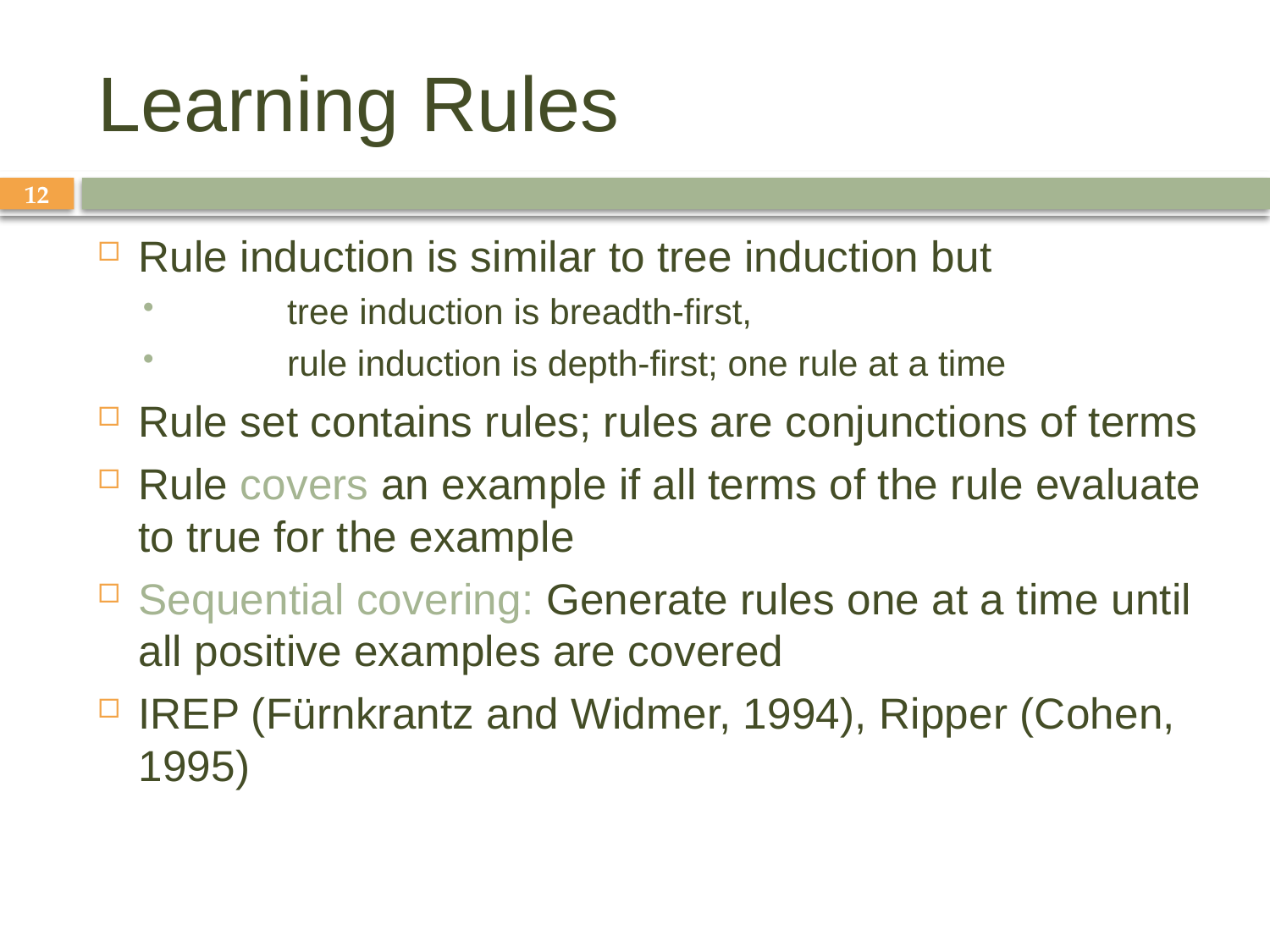

# Learning Rules
12
Rule induction is similar to tree induction but
	tree induction is breadth-first,
	rule induction is depth-first; one rule at a time
Rule set contains rules; rules are conjunctions of terms
Rule covers an example if all terms of the rule evaluate to true for the example
Sequential covering: Generate rules one at a time until all positive examples are covered
IREP (Fürnkrantz and Widmer, 1994), Ripper (Cohen, 1995)